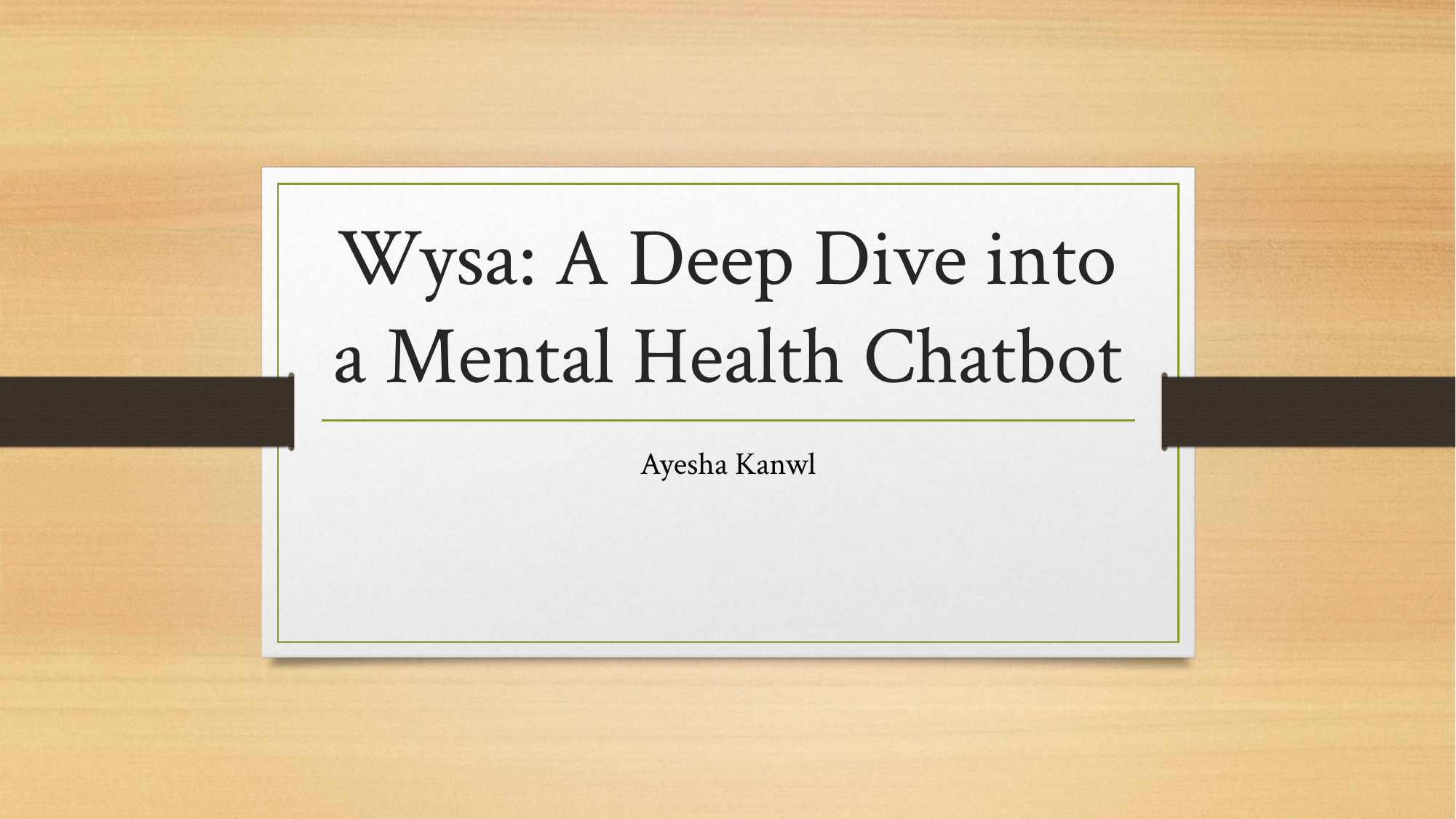

# Wysa: A Deep Dive into a Mental Health Chatbot
Ayesha Kanwl